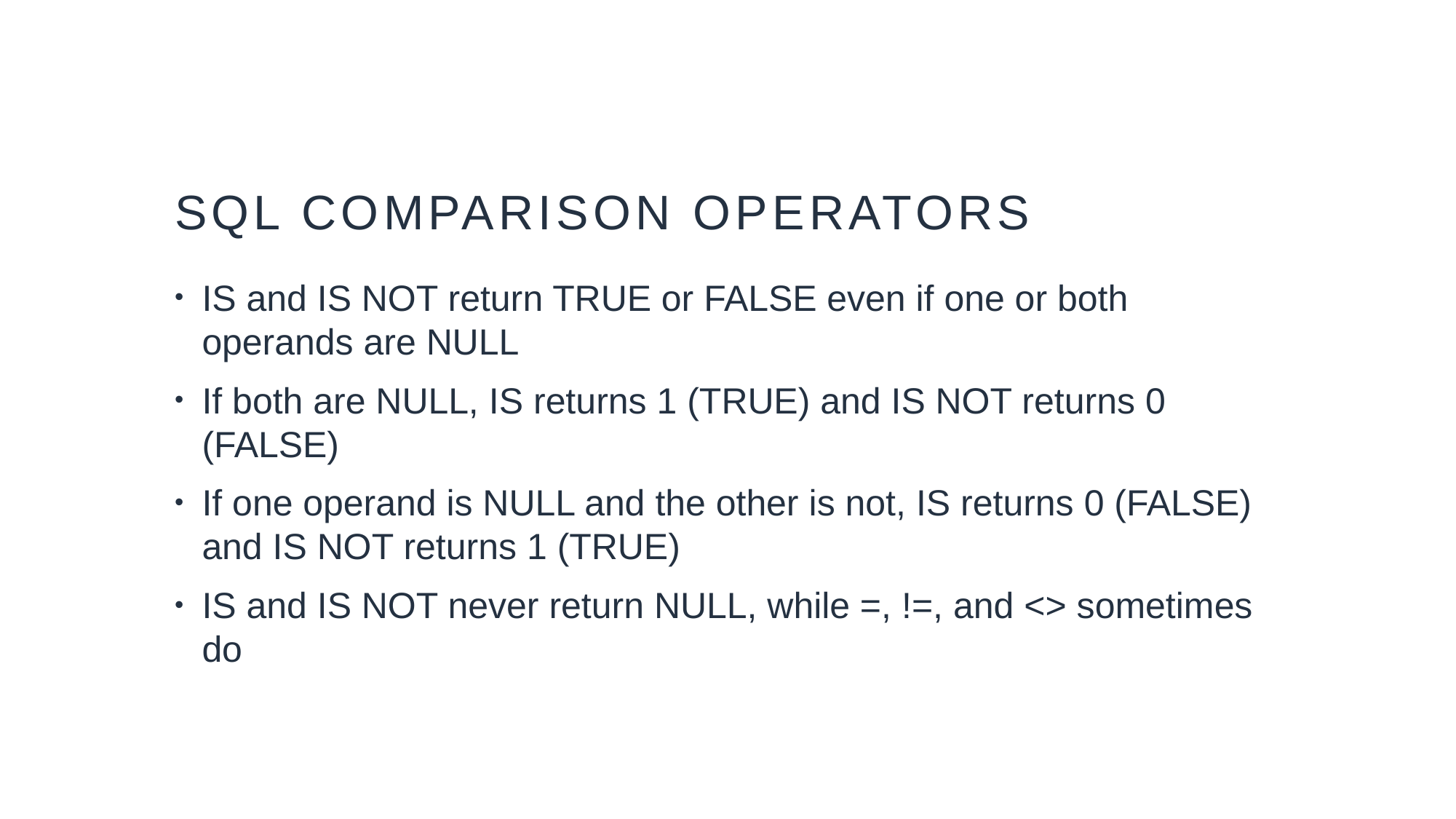

# sql comparison operators
IS and IS NOT return TRUE or FALSE even if one or both operands are NULL
If both are NULL, IS returns 1 (TRUE) and IS NOT returns 0 (FALSE)
If one operand is NULL and the other is not, IS returns 0 (FALSE) and IS NOT returns 1 (TRUE)
IS and IS NOT never return NULL, while =, !=, and <> sometimes do